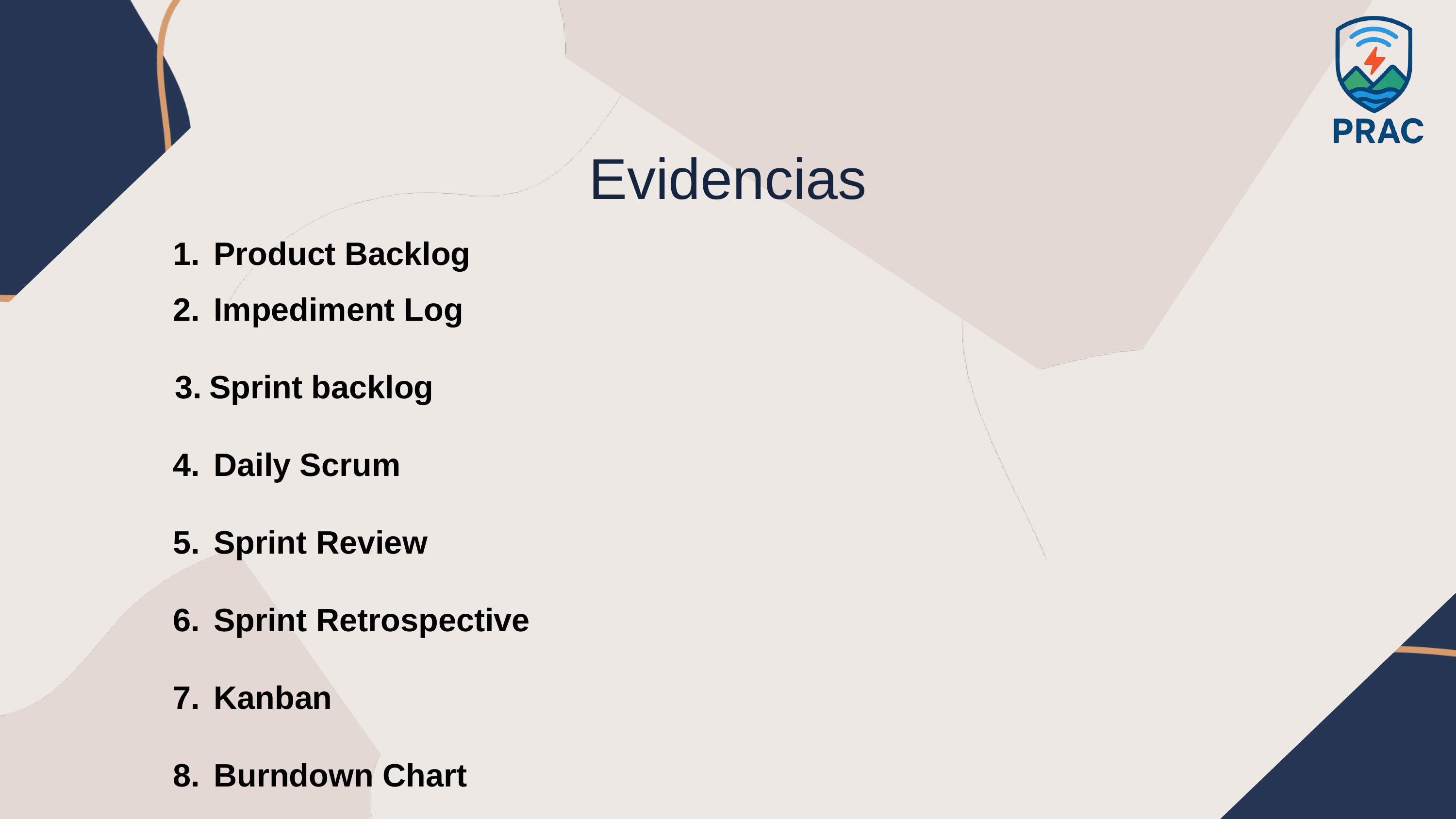

Evidencias
Product Backlog

Impediment Log

Sprint backlog

Daily Scrum

Sprint Review

Sprint Retrospective

Kanban

Burndown Chart

Incremento Final